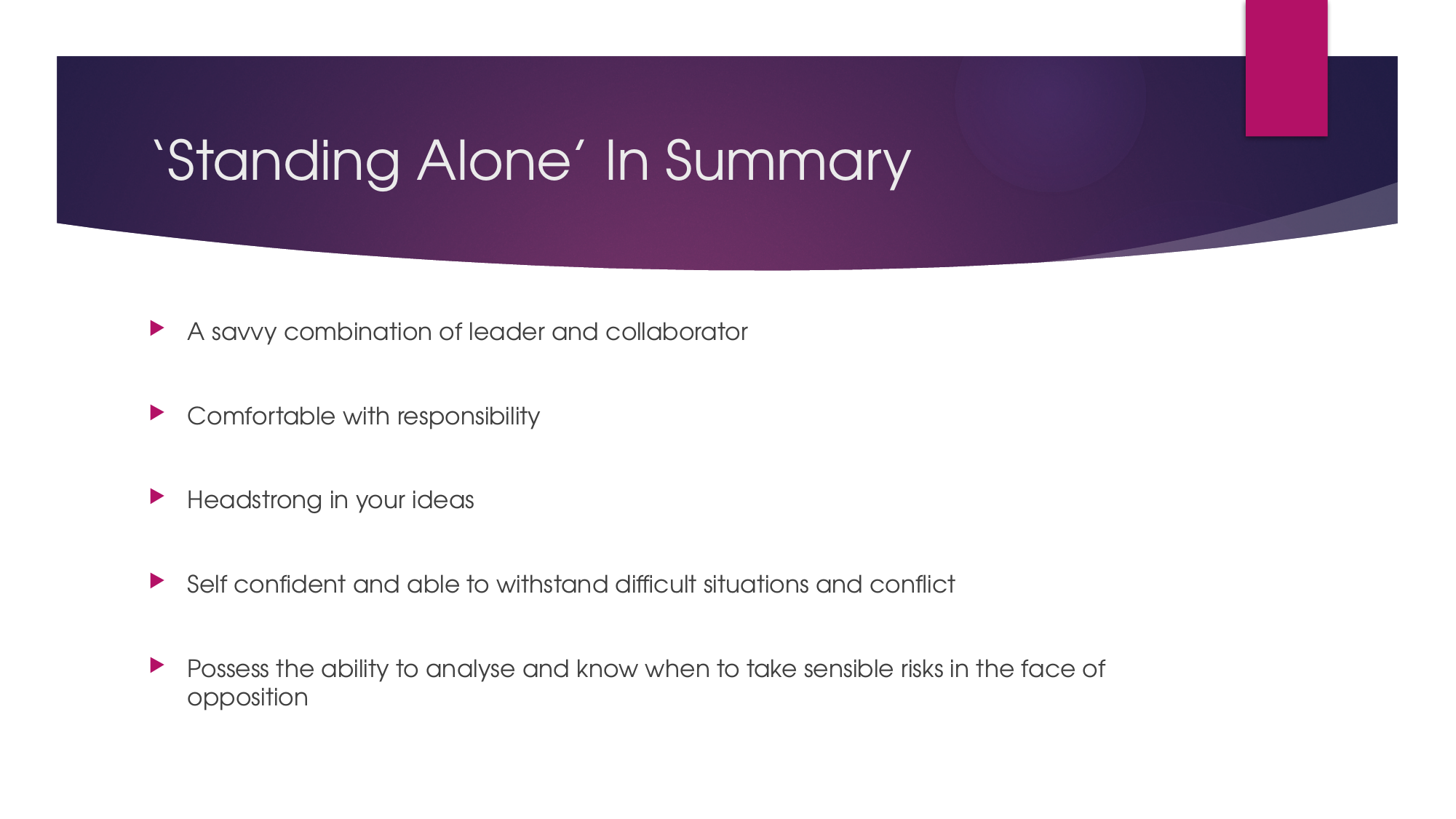

# ‘Standing Alone’ In Summary
A savvy combination of leader and collaborator

Comfortable with responsibility

Headstrong in your ideas

Self confident and able to withstand difficult situations and conflict

Possess the ability to analyse and know when to take sensible risks in the face of opposition